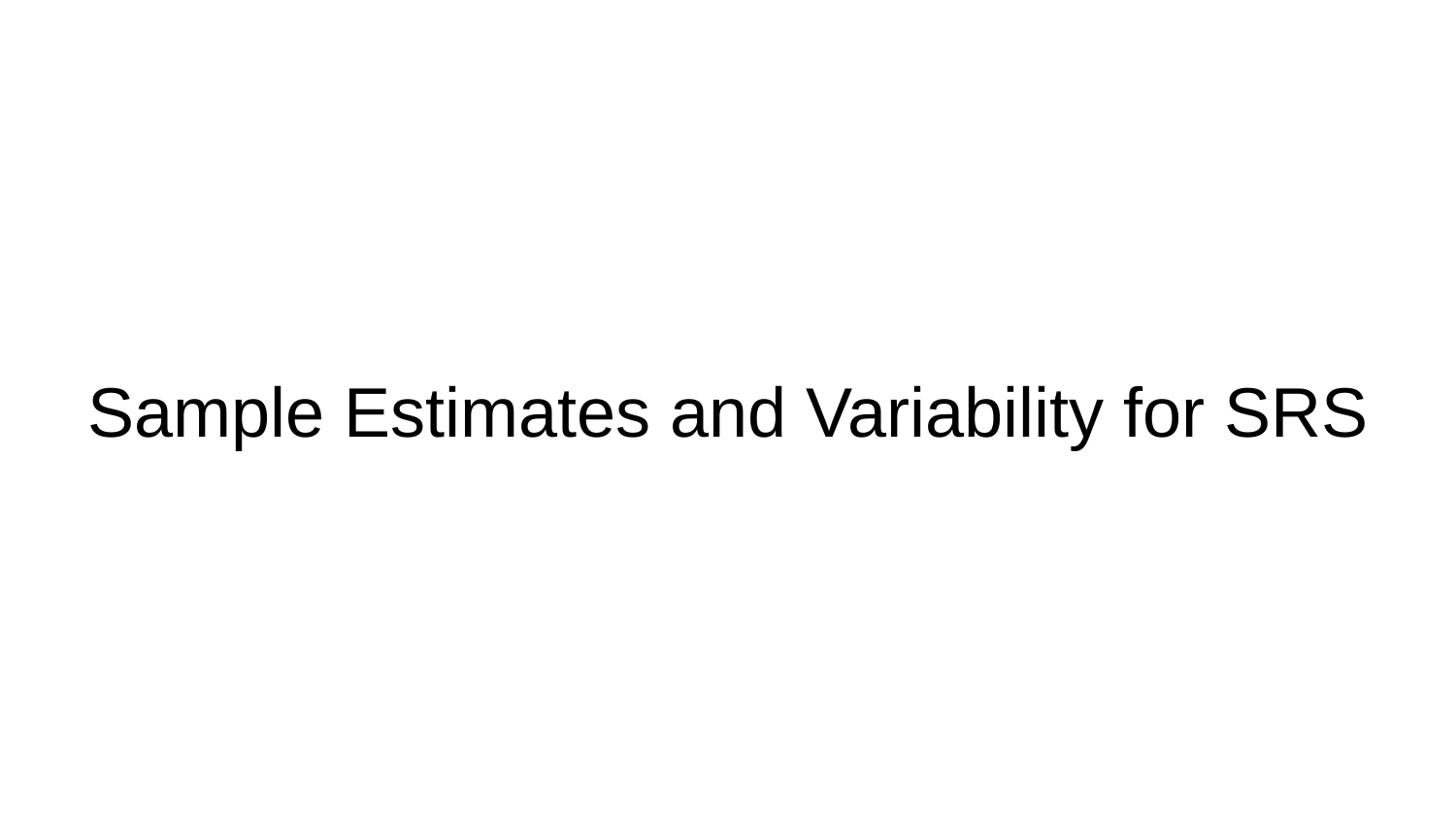

# Sample Estimates and Variability for SRS